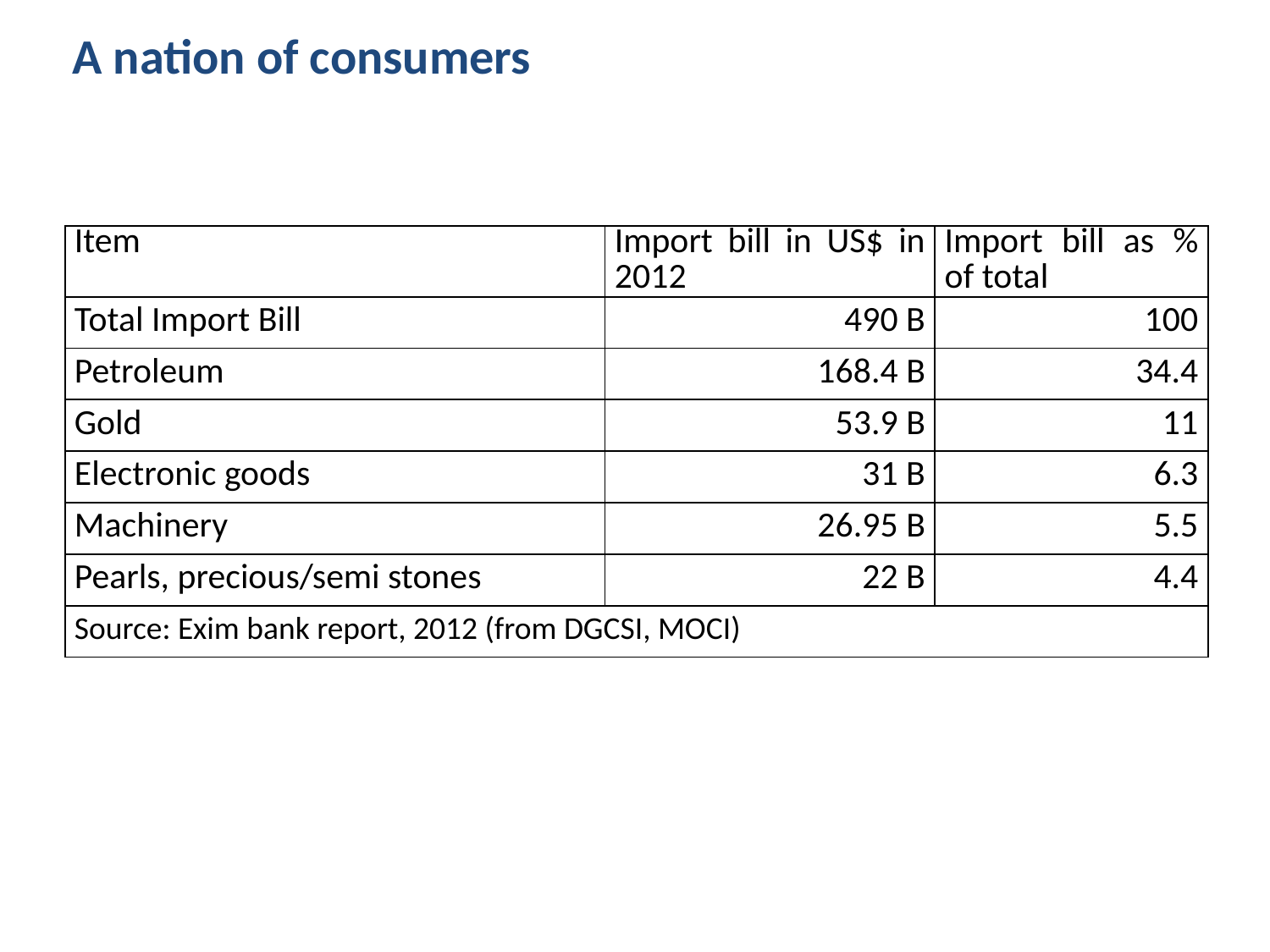

# A nation of consumers
| Item | Import bill in US$ in 2012 | Import bill as % of total |
| --- | --- | --- |
| Total Import Bill | 490 B | 100 |
| Petroleum | 168.4 B | 34.4 |
| Gold | 53.9 B | 11 |
| Electronic goods | 31 B | 6.3 |
| Machinery | 26.95 B | 5.5 |
| Pearls, precious/semi stones | 22 B | 4.4 |
| Source: Exim bank report, 2012 (from DGCSI, MOCI) |  |  |